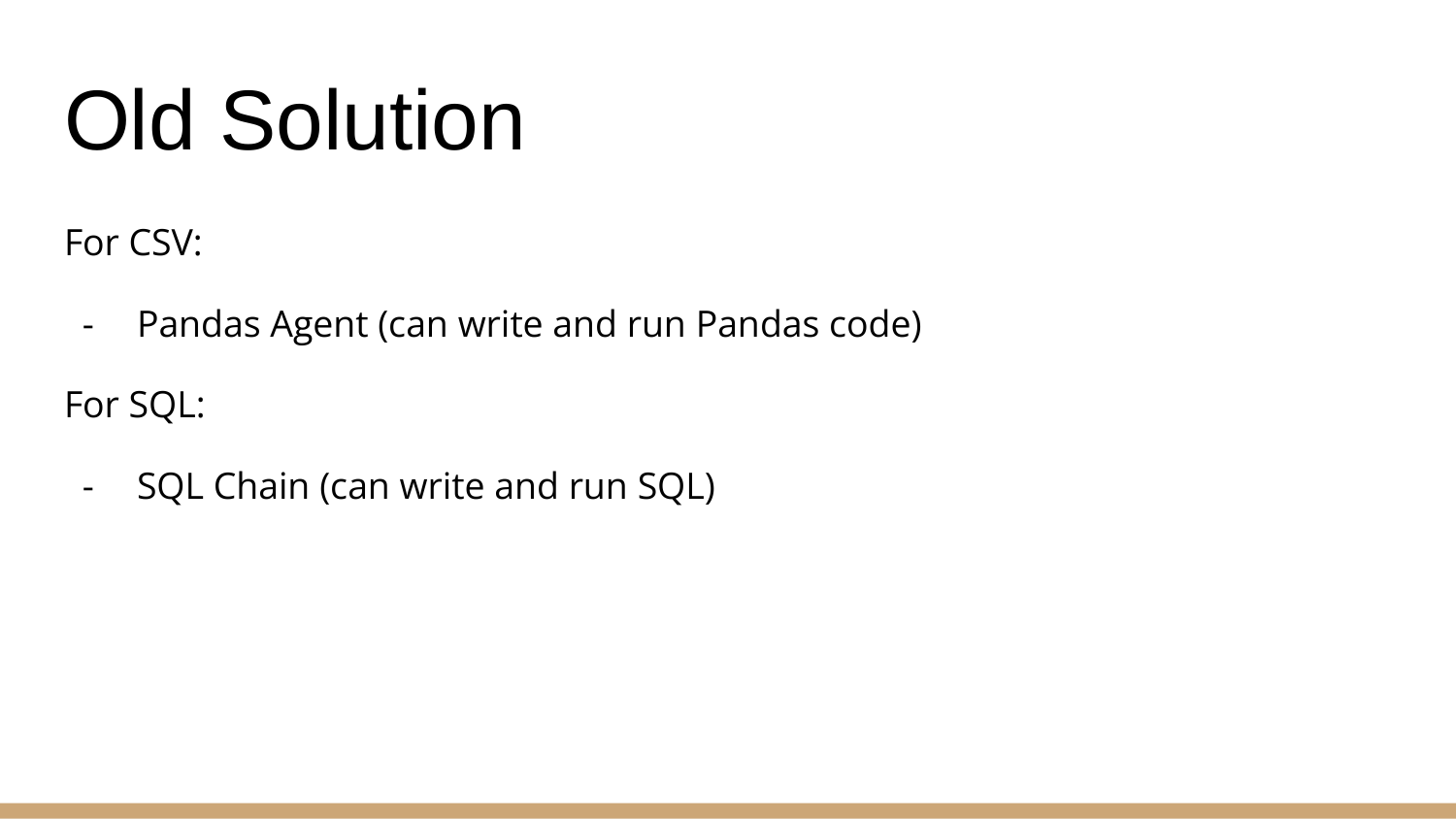

# Old Solution
For CSV:
Pandas Agent (can write and run Pandas code)
For SQL:
SQL Chain (can write and run SQL)